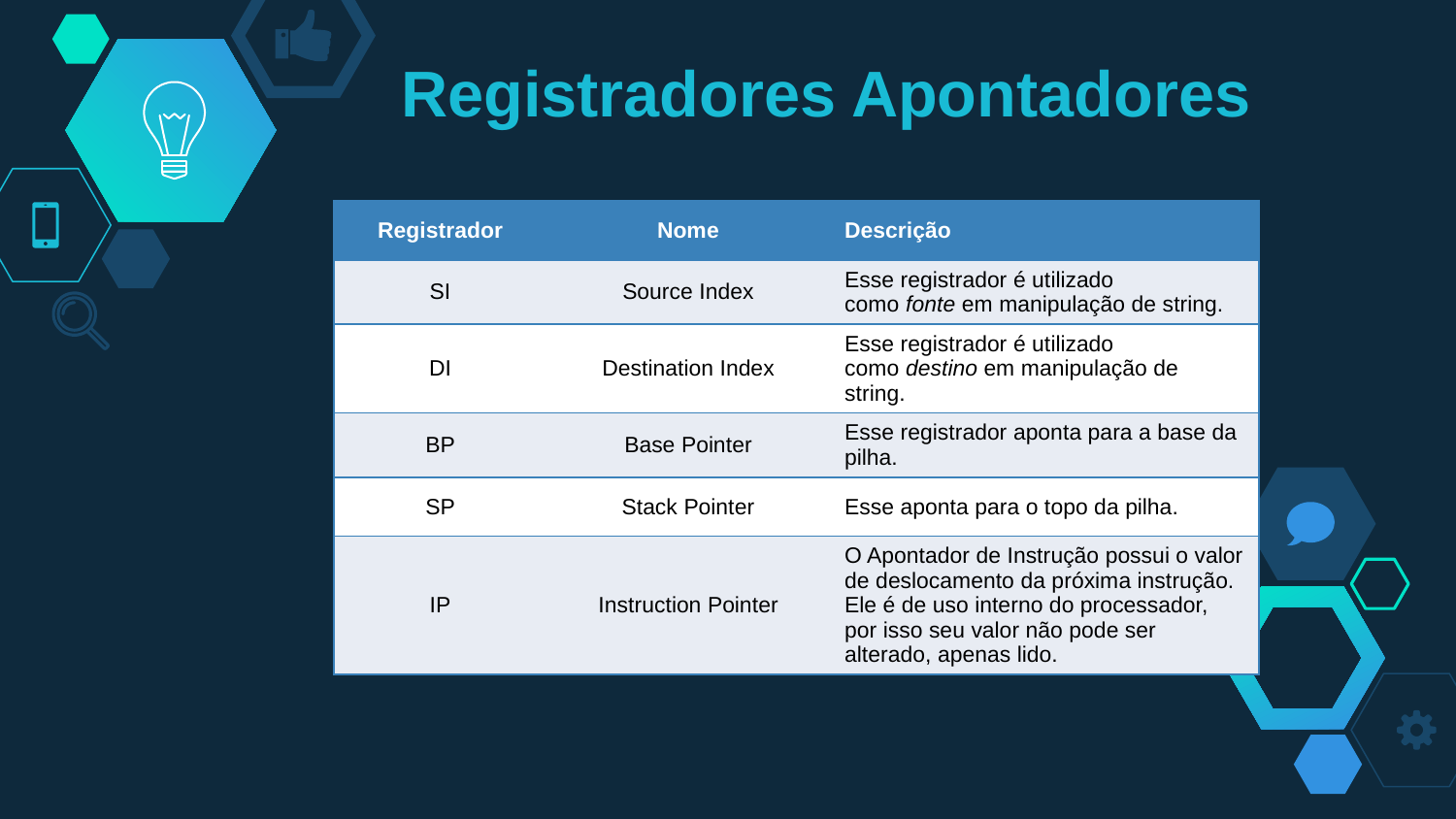

# Registradores Apontadores
| Registrador | Nome | Descrição |
| --- | --- | --- |
| SI | Source Index | Esse registrador é utilizado como fonte em manipulação de string. |
| DI | Destination Index | Esse registrador é utilizado como destino em manipulação de string. |
| BP | Base Pointer | Esse registrador aponta para a base da pilha. |
| SP | Stack Pointer | Esse aponta para o topo da pilha. |
| IP | Instruction Pointer | O Apontador de Instrução possui o valor de deslocamento da próxima instrução. Ele é de uso interno do processador, por isso seu valor não pode ser alterado, apenas lido. |